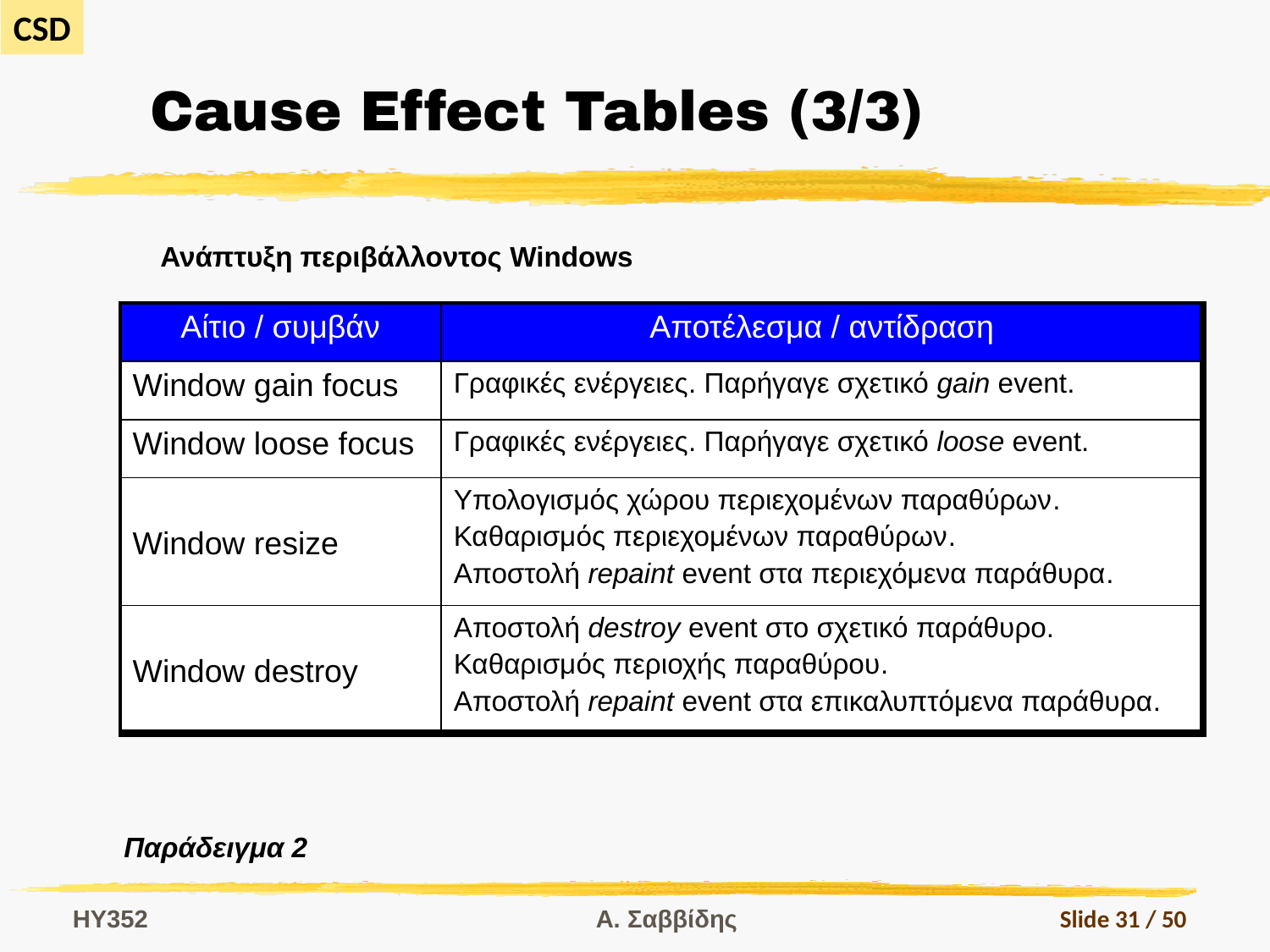

# Cause Effect Tables (3/3)
Ανάπτυξη περιβάλλοντος Windows
| Αίτιο / συμβάν | Αποτέλεσμα / αντίδραση |
| --- | --- |
| Window gain focus | Γραφικές ενέργειες. Παρήγαγε σχετικό gain event. |
| Window loose focus | Γραφικές ενέργειες. Παρήγαγε σχετικό loose event. |
| Window resize | Υπολογισμός χώρου περιεχομένων παραθύρων. Καθαρισμός περιεχομένων παραθύρων. Αποστολή repaint event στα περιεχόμενα παράθυρα. |
| Window destroy | Αποστολή destroy event στο σχετικό παράθυρο. Καθαρισμός περιοχής παραθύρου. Αποστολή repaint event στα επικαλυπτόμενα παράθυρα. |
Παράδειγμα 2
HY352
Α. Σαββίδης
Slide 31 / 50